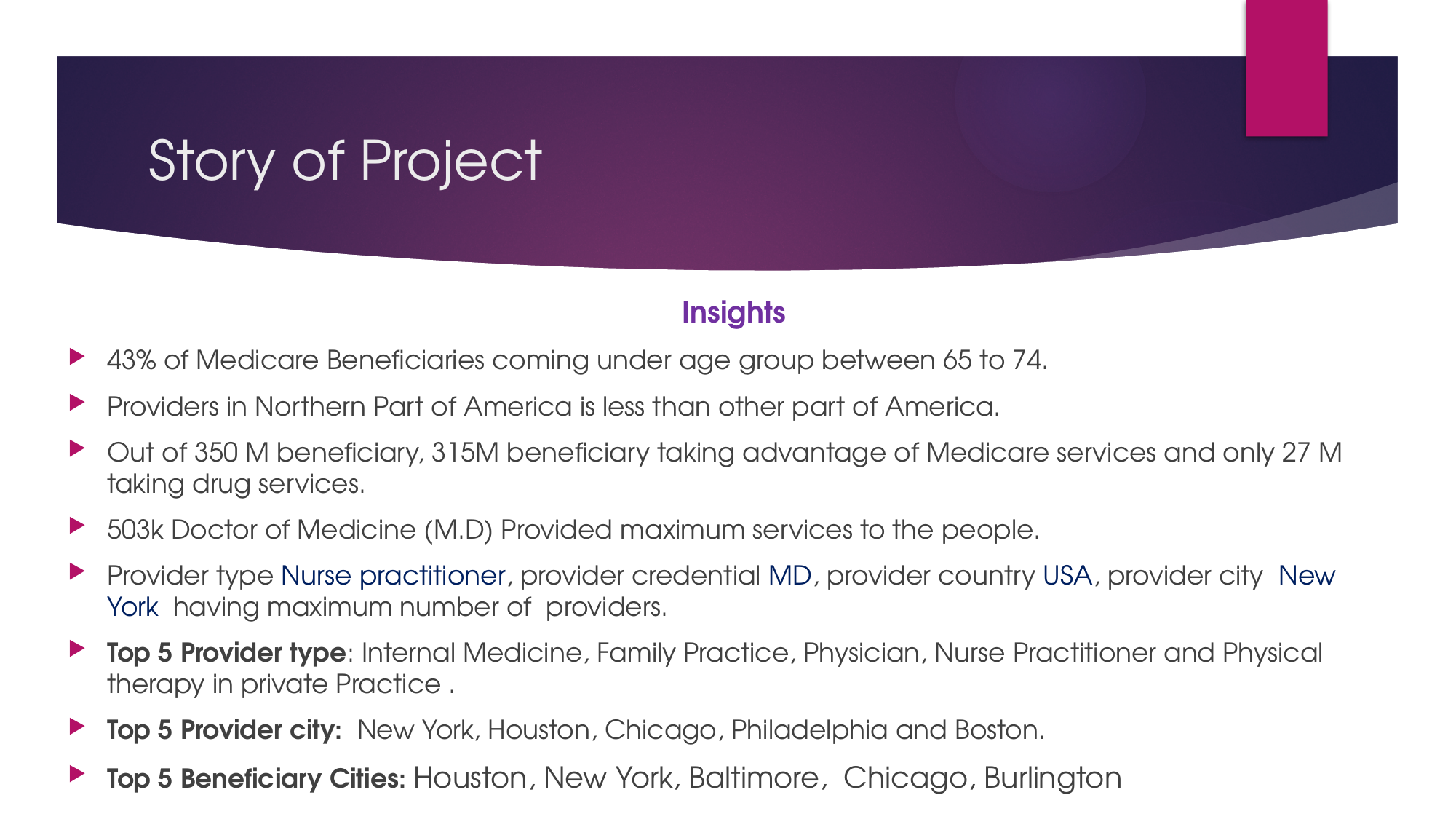

# Story of Project
Insights
43% of Medicare Beneficiaries coming under age group between 65 to 74.
Providers in Northern Part of America is less than other part of America.
Out of 350 M beneficiary, 315M beneficiary taking advantage of Medicare services and only 27 M taking drug services.
503k Doctor of Medicine (M.D) Provided maximum services to the people.
Provider type Nurse practitioner, provider credential MD, provider country USA, provider city  New York  having maximum number of  providers.
Top 5 Provider type: Internal Medicine, Family Practice, Physician, Nurse Practitioner and Physical therapy in private Practice .
Top 5 Provider city:  New York, Houston, Chicago, Philadelphia and Boston.
Top 5 Beneficiary Cities: Houston, New York, Baltimore,  Chicago, Burlington